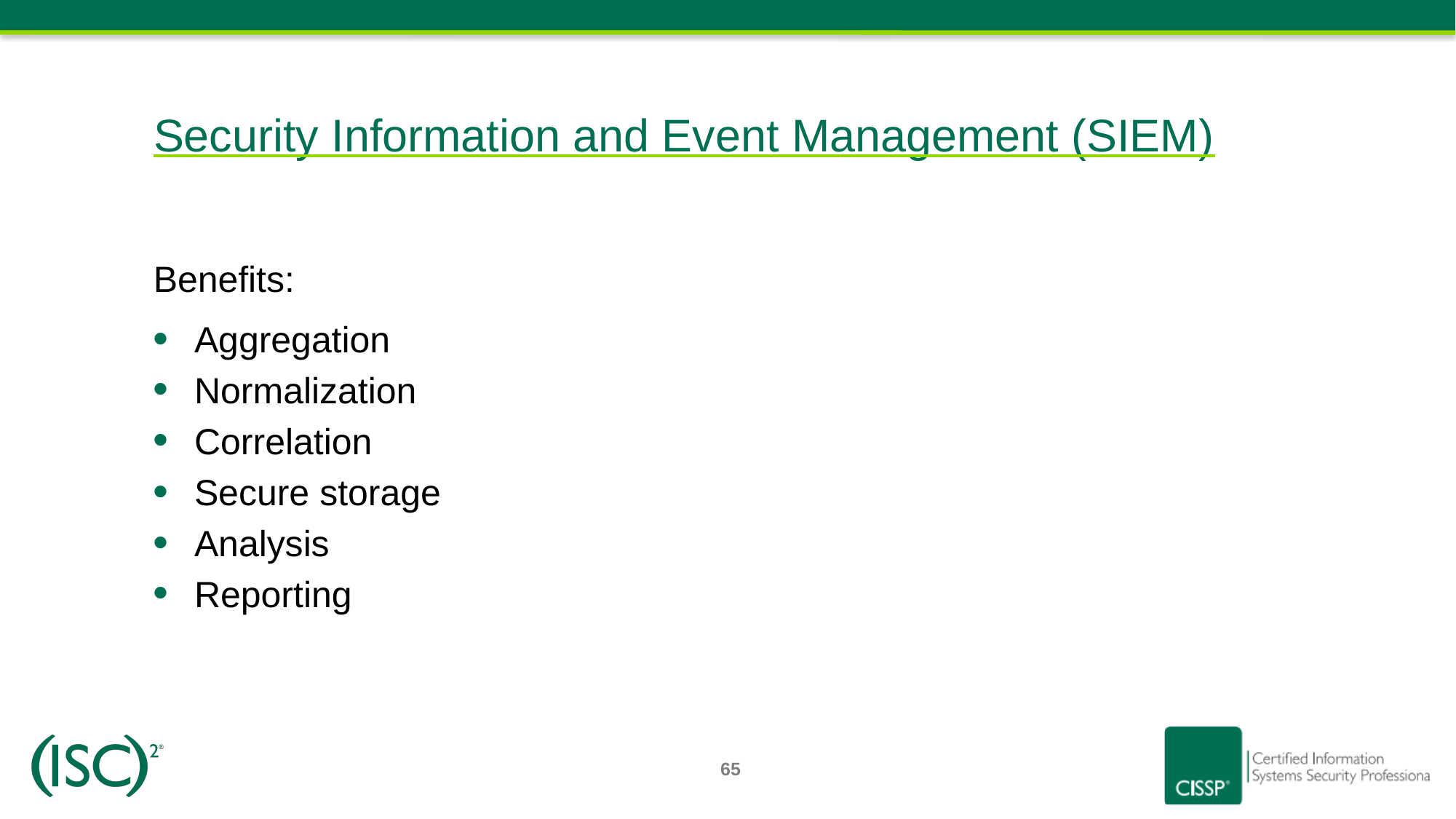

# Security Information and Event Management (SIEM)
Benefits:
Aggregation
Normalization
Correlation
Secure storage
Analysis
Reporting